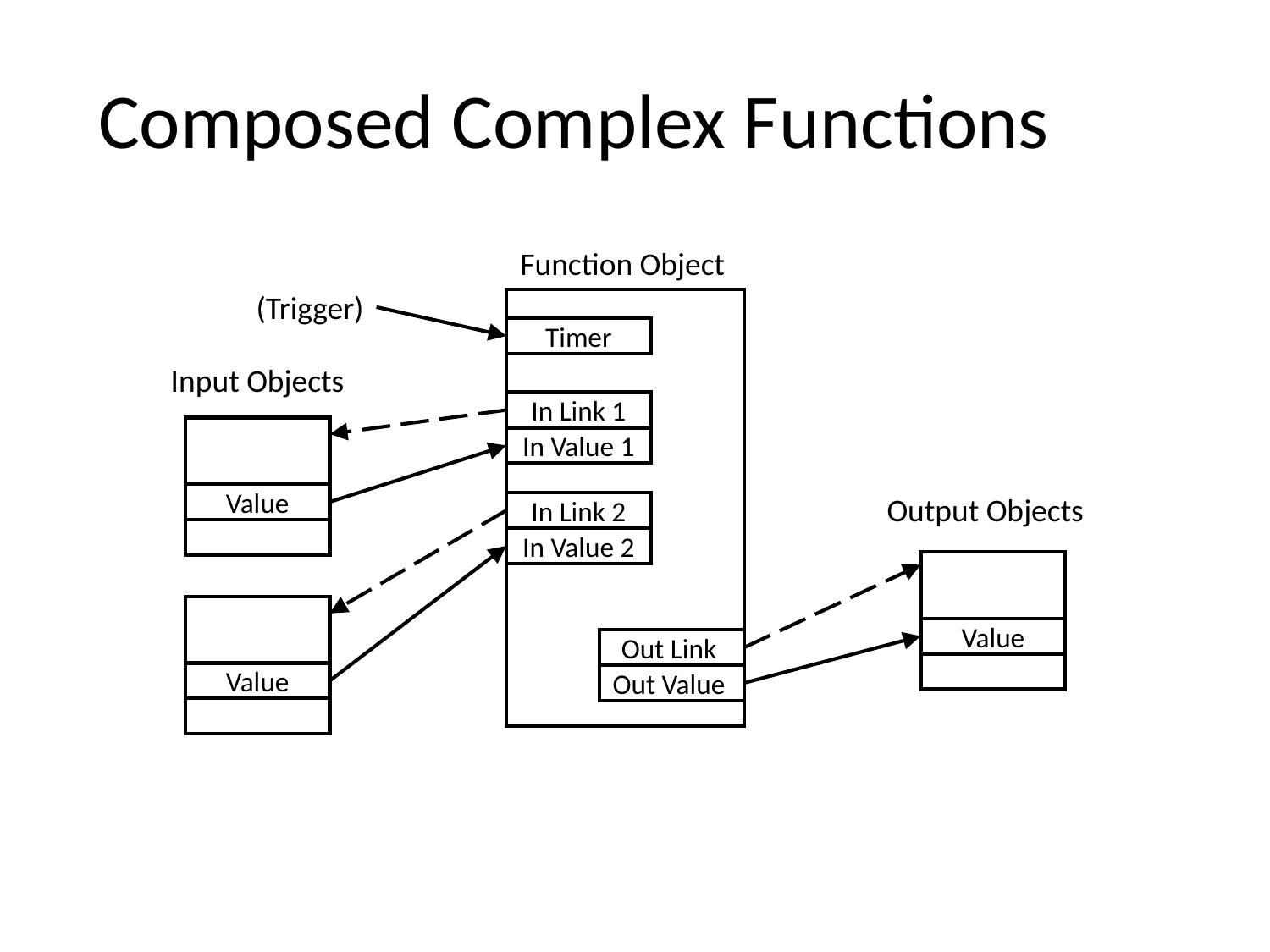

# Composed Complex Functions
Function Object
(Trigger)

Timer
Input Objects
In Link 1

In Value 1
Output Objects
Value
In Link 2
In Value 2

Value
Out Link
Value
Out Value